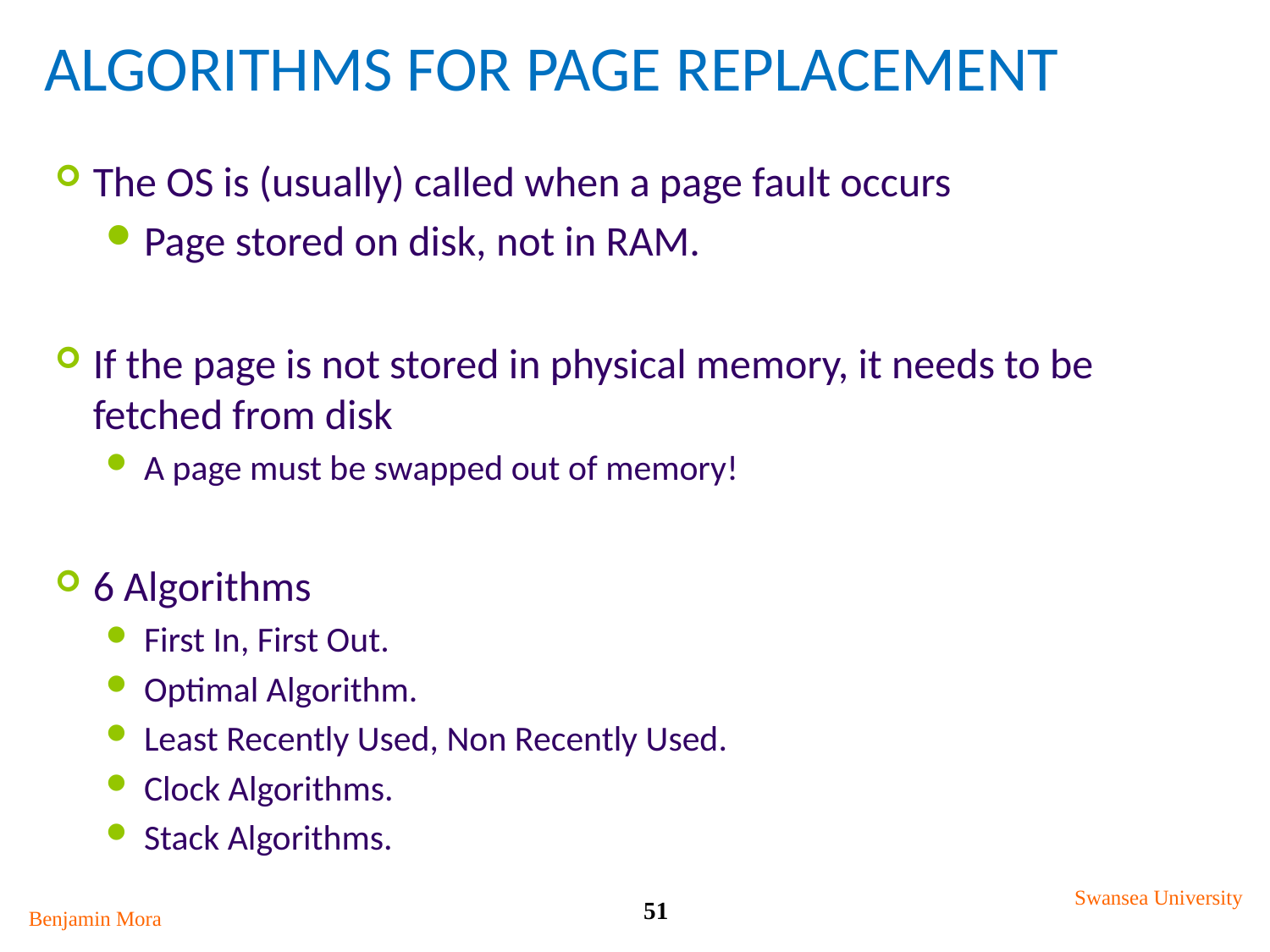

# Algorithms for page replacement
The OS is (usually) called when a page fault occurs
Page stored on disk, not in RAM.

If the page is not stored in physical memory, it needs to be fetched from disk
A page must be swapped out of memory!

6 Algorithms
First In, First Out.
Optimal Algorithm.
Least Recently Used, Non Recently Used.
Clock Algorithms.
Stack Algorithms.
Swansea University
51
Benjamin Mora